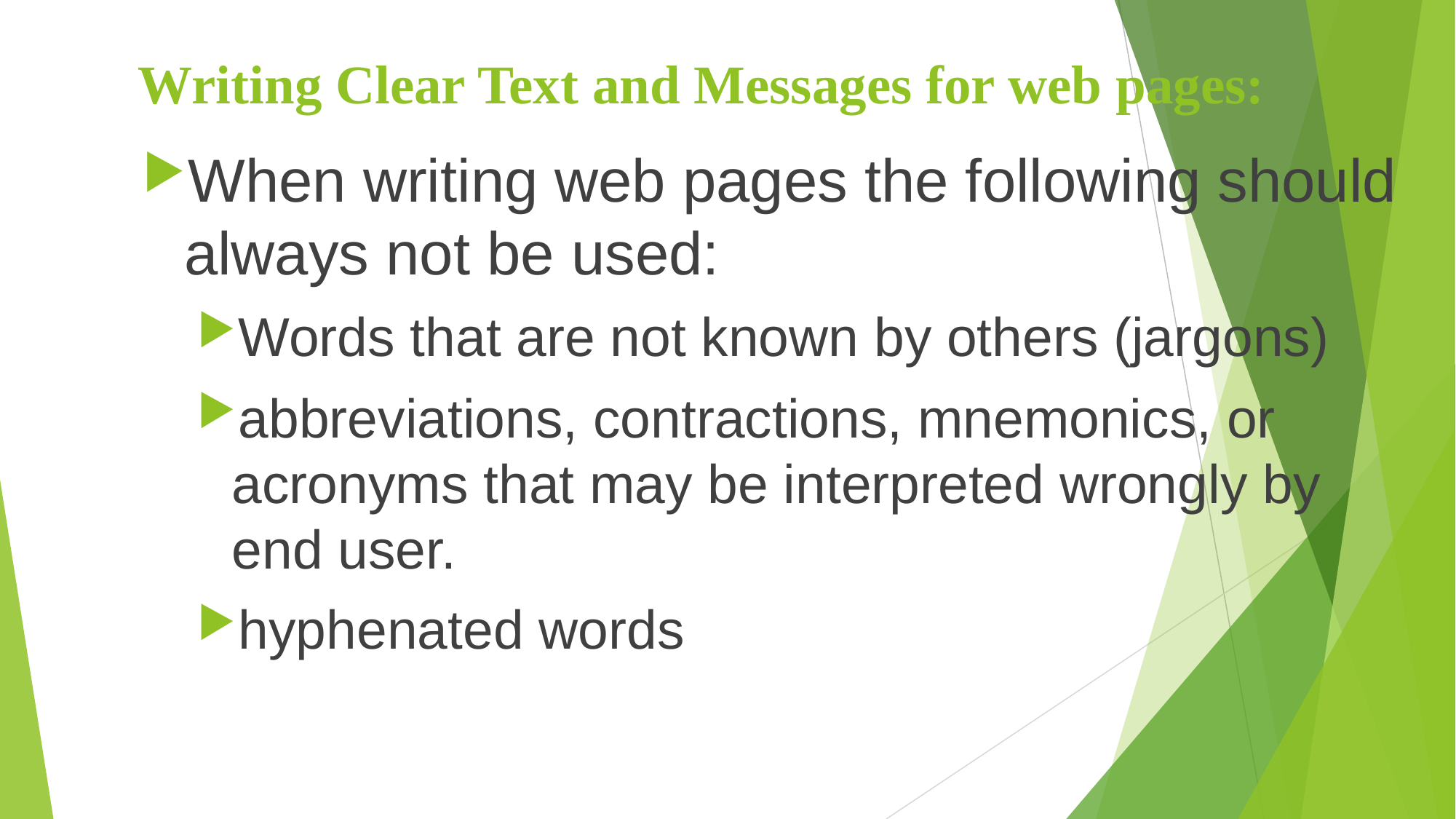

# Writing Clear Text and Messages for web pages:
When writing web pages the following should always not be used:
Words that are not known by others (jargons)
abbreviations, contractions, mnemonics, or acronyms that may be interpreted wrongly by end user.
hyphenated words